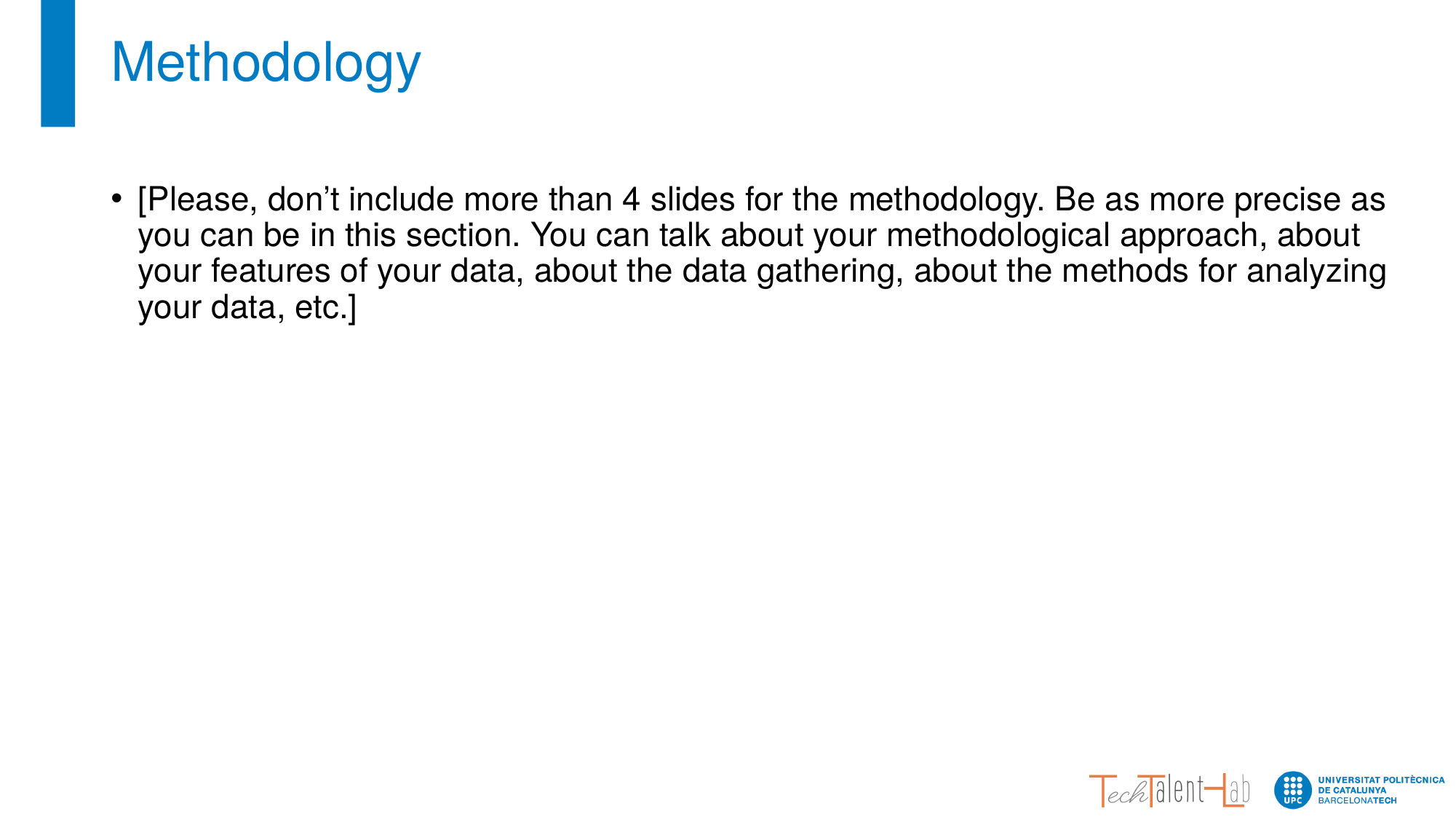

# Methodology
[Please, don’t include more than 4 slides for the methodology. Be as more precise as you can be in this section. You can talk about your methodological approach, about your features of your data, about the data gathering, about the methods for analyzing your data, etc.]